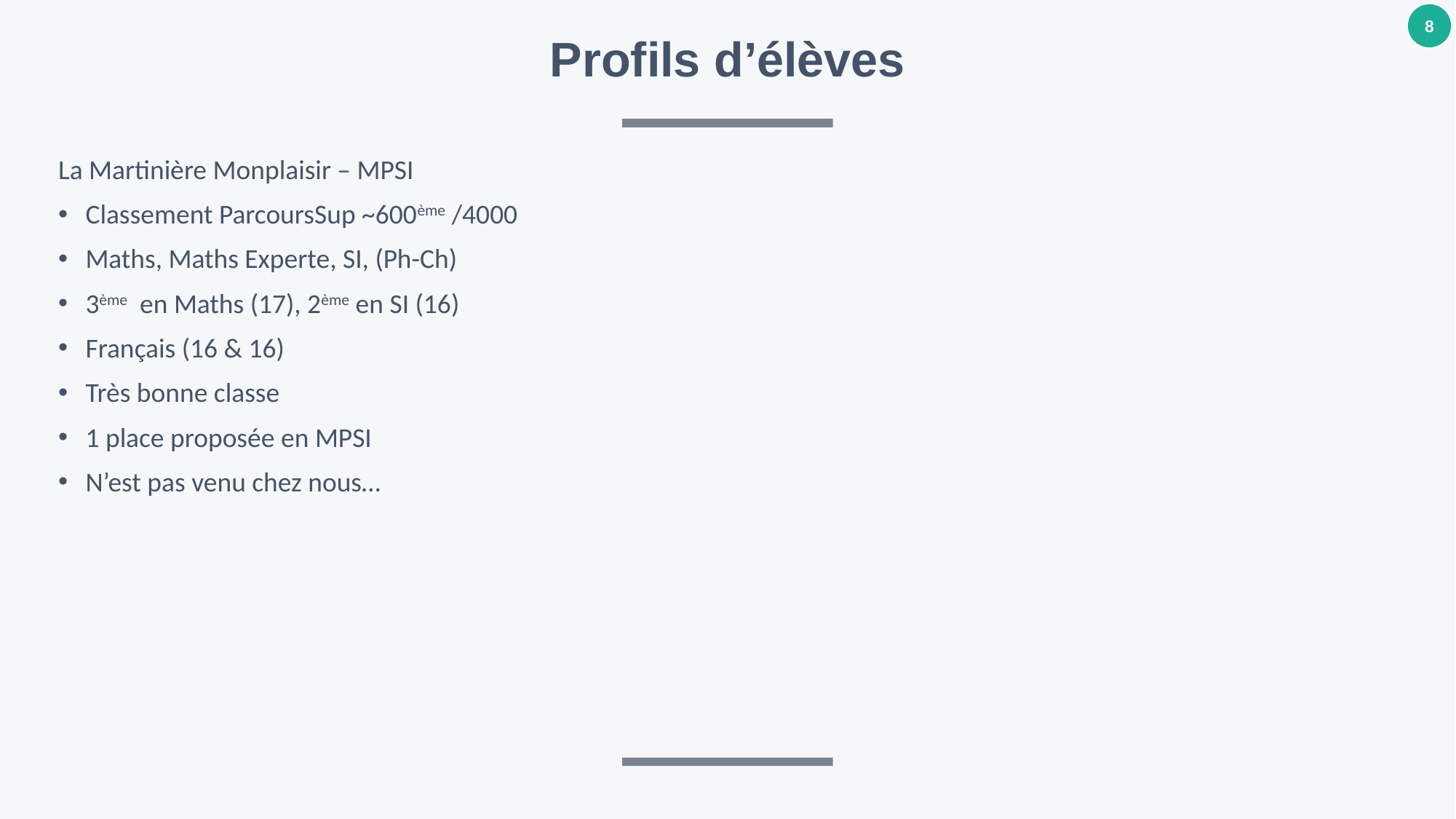

# Profils d’élèves
La Martinière Monplaisir – MPSI
Classement ParcoursSup ~600ème /4000
Maths, Maths Experte, SI, (Ph-Ch)
3ème  en Maths (17), 2ème en SI (16)
Français (16 & 16)
Très bonne classe
1 place proposée en MPSI
N’est pas venu chez nous…